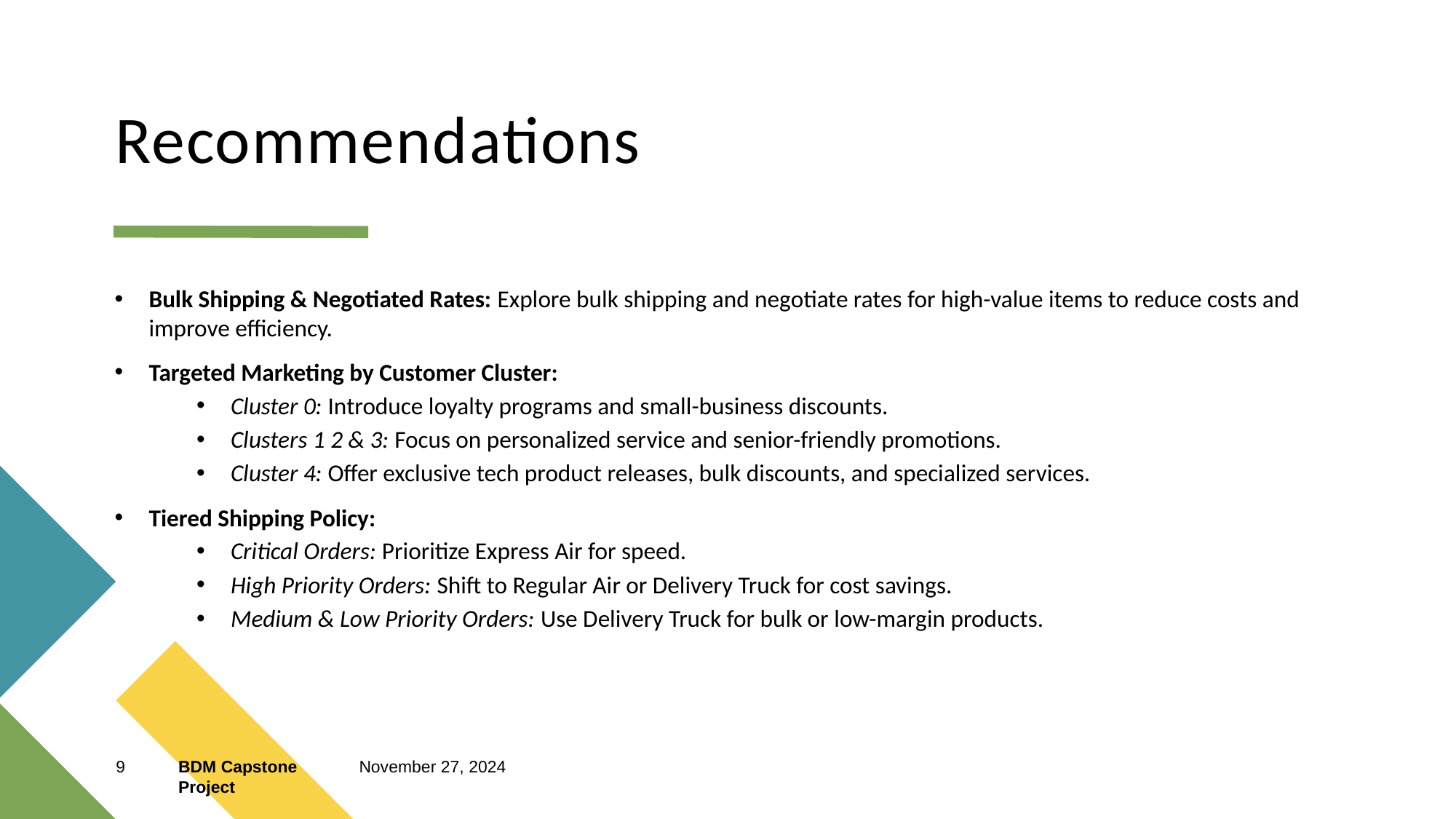

# Recommendations
Bulk Shipping & Negotiated Rates: Explore bulk shipping and negotiate rates for high-value items to reduce costs and improve efficiency.
Targeted Marketing by Customer Cluster:
Cluster 0: Introduce loyalty programs and small-business discounts.
Clusters 1 2 & 3: Focus on personalized service and senior-friendly promotions.
Cluster 4: Offer exclusive tech product releases, bulk discounts, and specialized services.
Tiered Shipping Policy:
Critical Orders: Prioritize Express Air for speed.
High Priority Orders: Shift to Regular Air or Delivery Truck for cost savings.
Medium & Low Priority Orders: Use Delivery Truck for bulk or low-margin products.

9
BDM Capstone Project
November 27, 2024